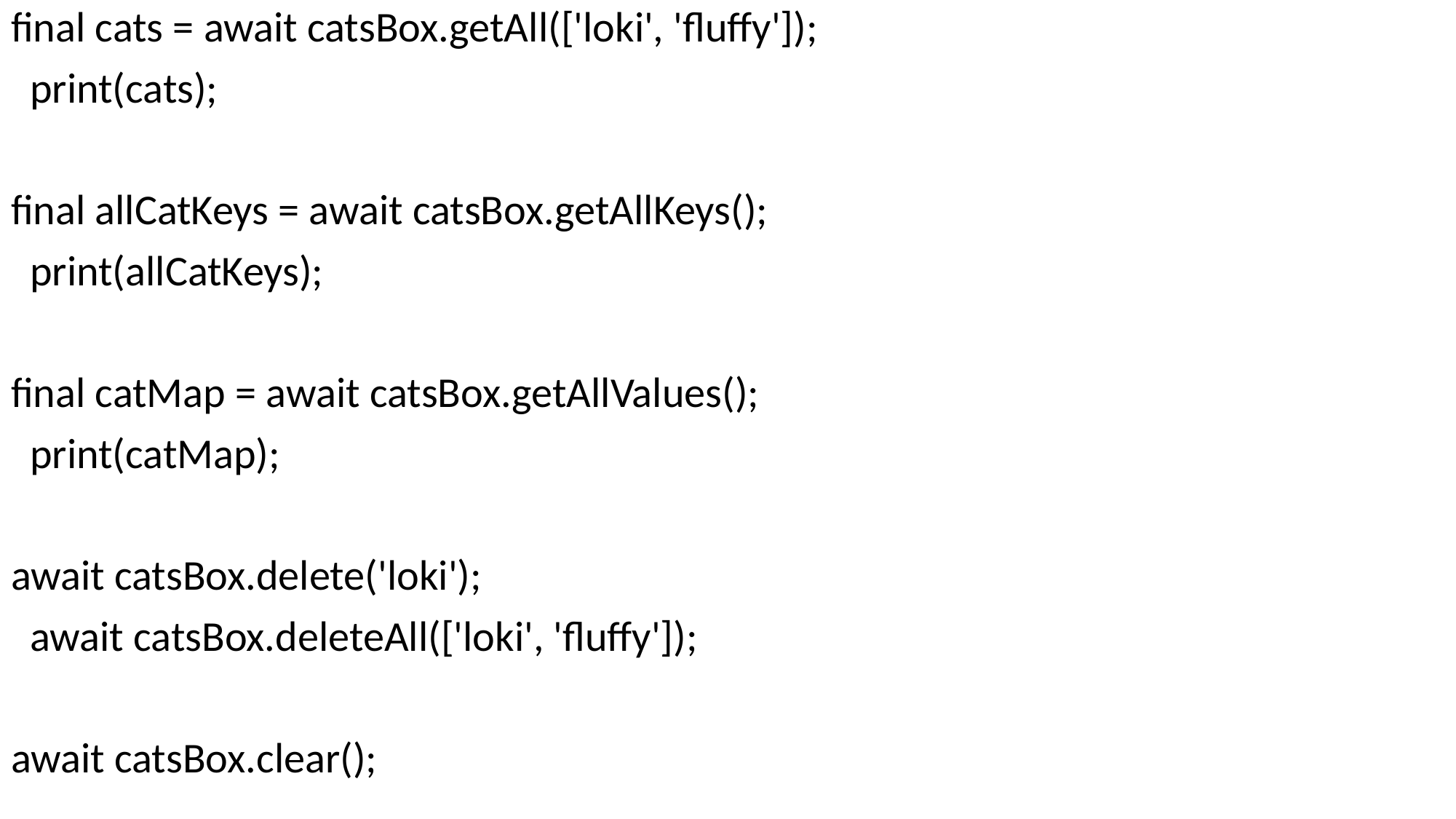

final cats = await catsBox.getAll(['loki', 'fluffy']);
  print(cats);

final allCatKeys = await catsBox.getAllKeys();
  print(allCatKeys);

final catMap = await catsBox.getAllValues();
  print(catMap);

await catsBox.delete('loki');
  await catsBox.deleteAll(['loki', 'fluffy']);

await catsBox.clear();